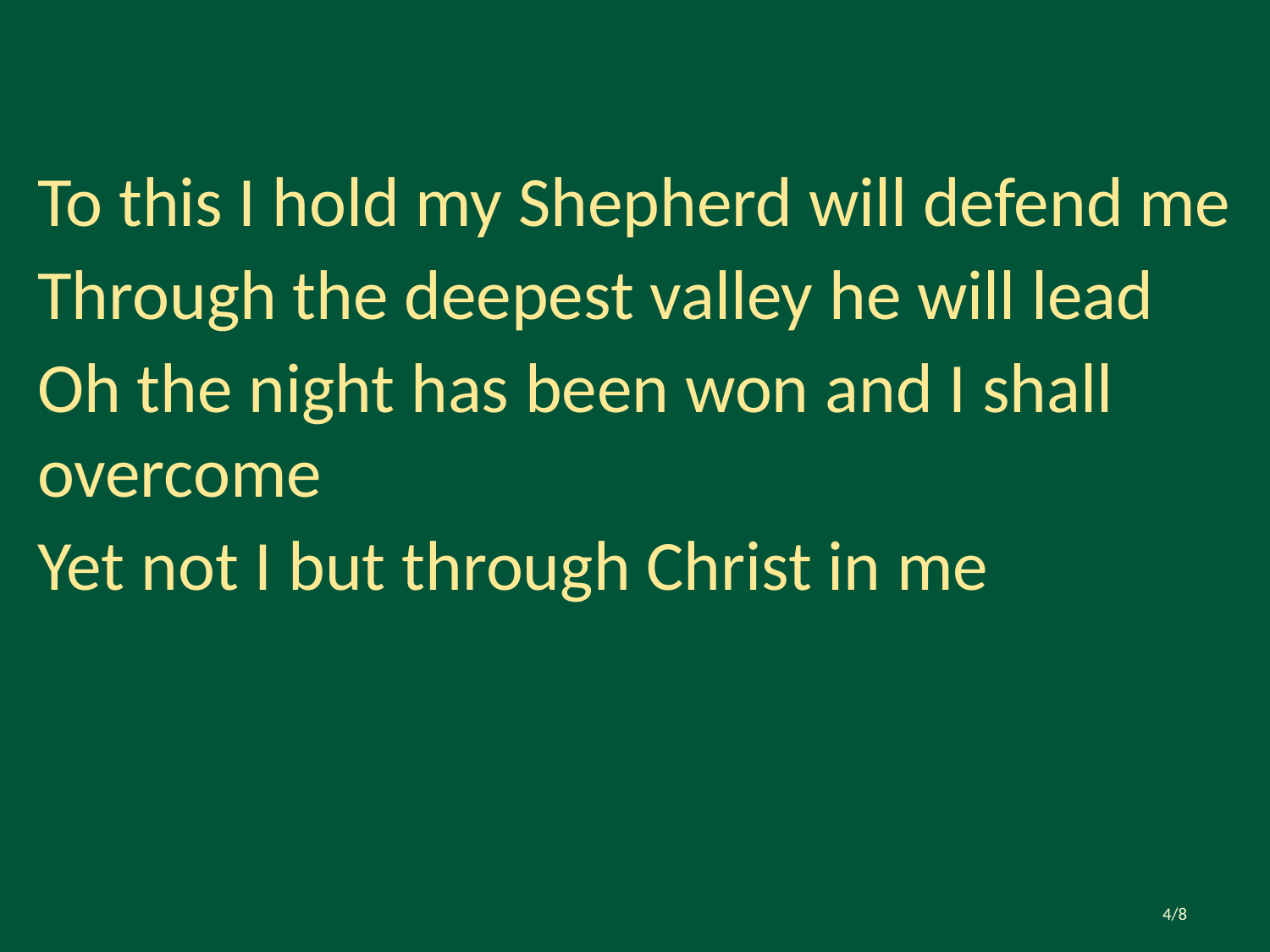

# To this I hold my Shepherd will defend me
Through the deepest valley he will lead
Oh the night has been won and I shall overcome
Yet not I but through Christ in me
4/8